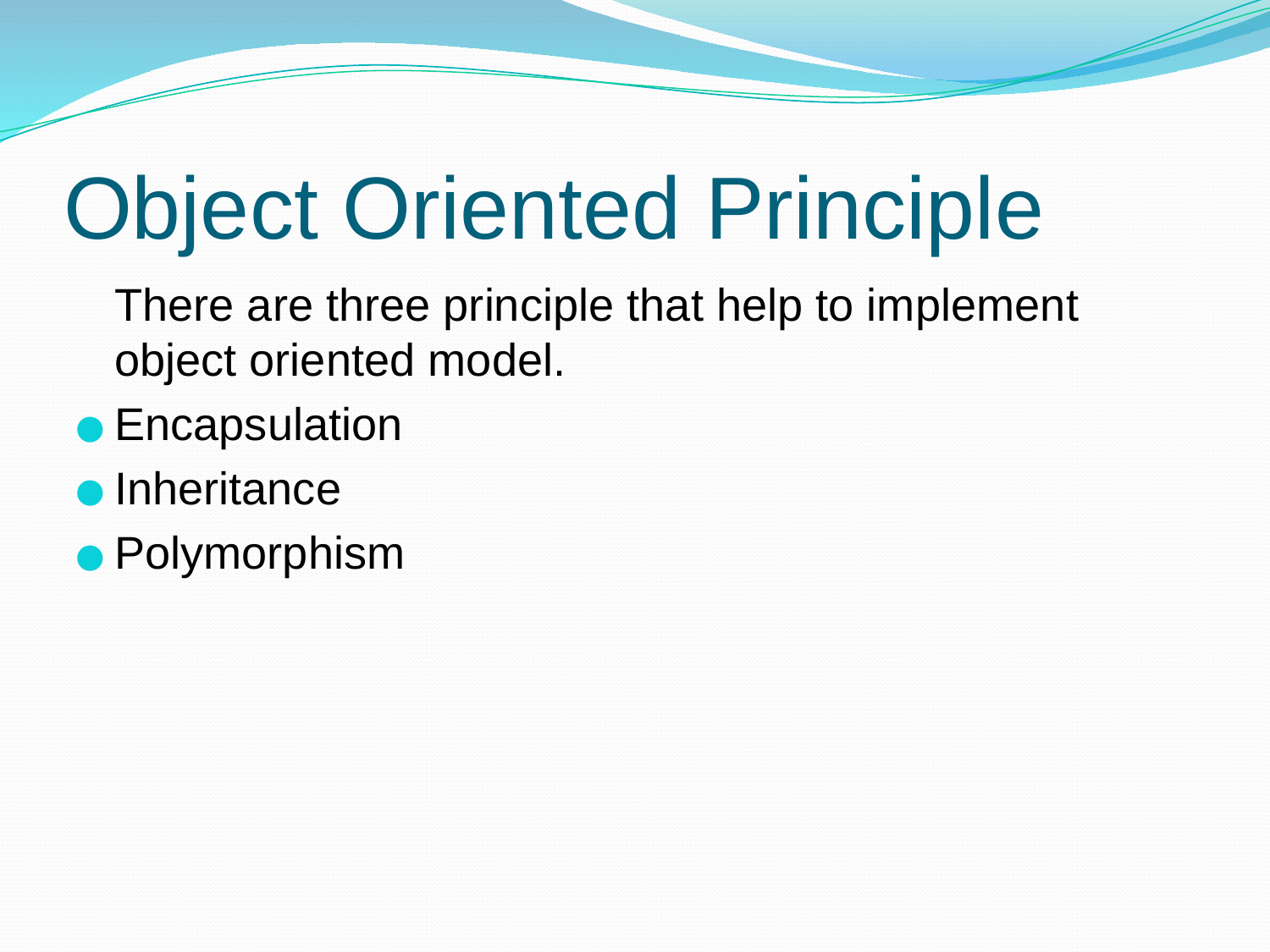

# Object Oriented Principle
	There are three principle that help to implement object oriented model.
Encapsulation
Inheritance
Polymorphism